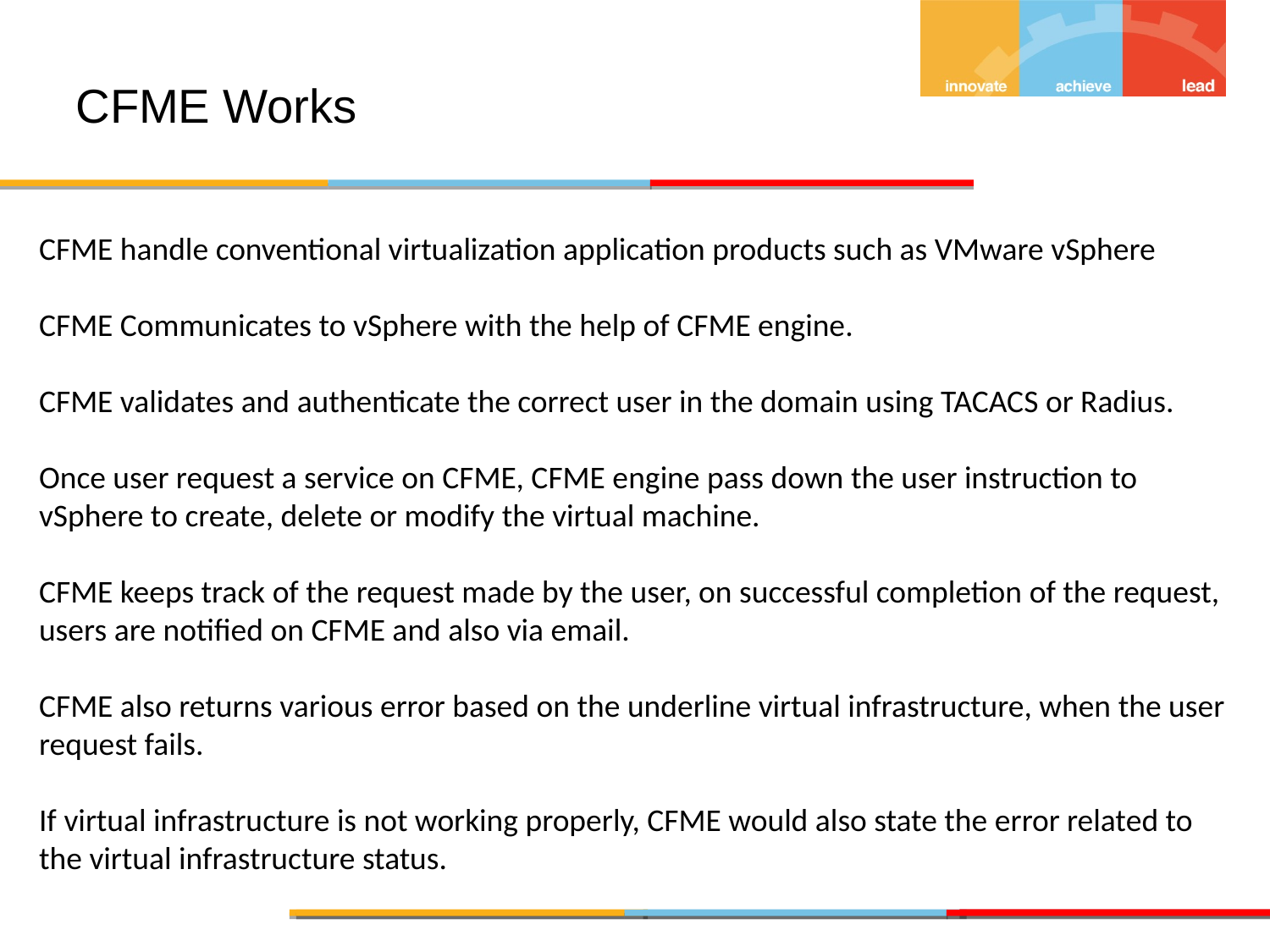

# CFME Works
CFME handle conventional virtualization application products such as VMware vSphere

CFME Communicates to vSphere with the help of CFME engine.

CFME validates and authenticate the correct user in the domain using TACACS or Radius.

Once user request a service on CFME, CFME engine pass down the user instruction to vSphere to create, delete or modify the virtual machine.

CFME keeps track of the request made by the user, on successful completion of the request, users are notified on CFME and also via email.

CFME also returns various error based on the underline virtual infrastructure, when the user request fails.

If virtual infrastructure is not working properly, CFME would also state the error related to the virtual infrastructure status.